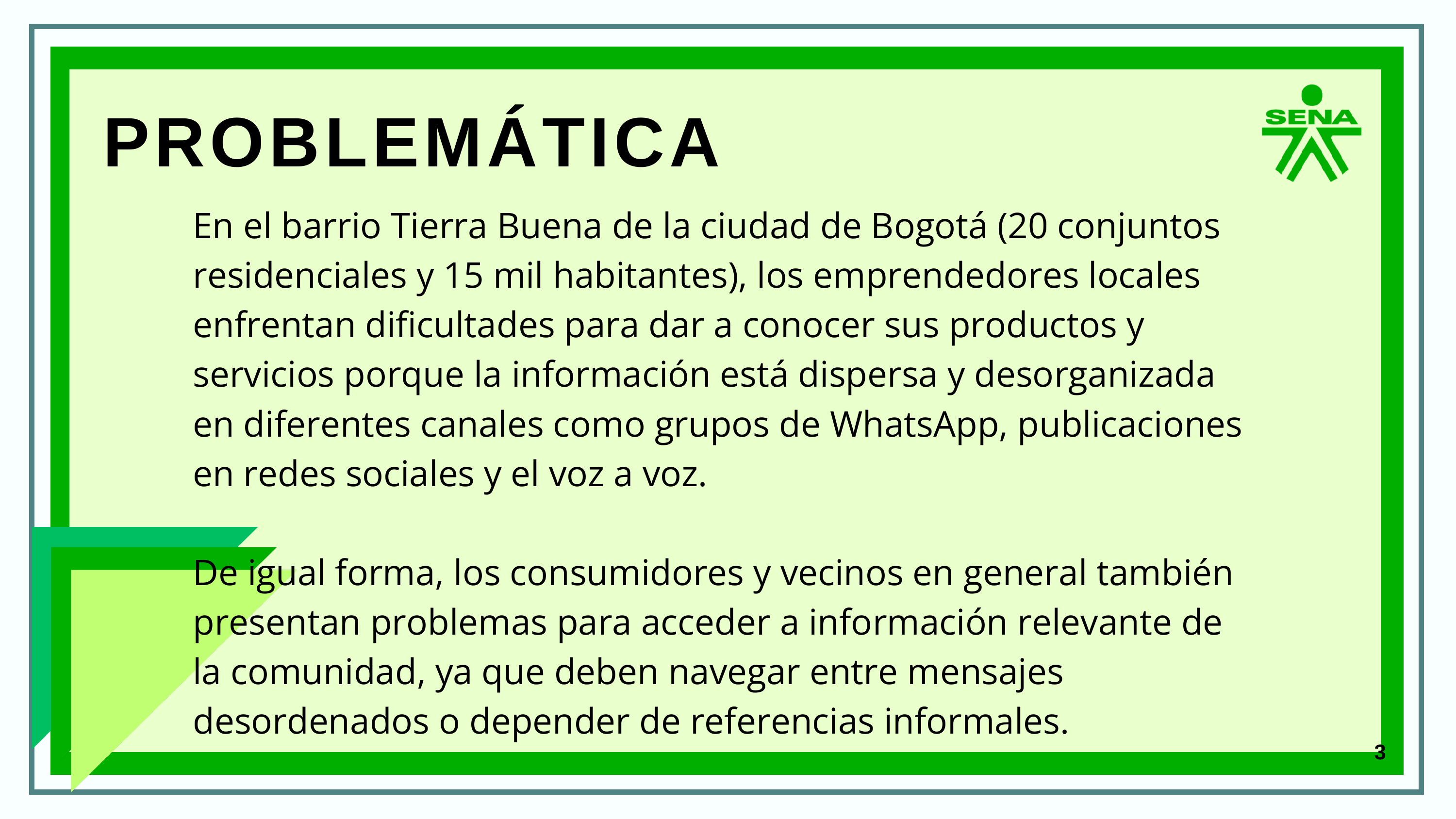

PROBLEMÁTICA
En el barrio Tierra Buena de la ciudad de Bogotá (20 conjuntos residenciales y 15 mil habitantes), los emprendedores locales enfrentan dificultades para dar a conocer sus productos y servicios porque la información está dispersa y desorganizada en diferentes canales como grupos de WhatsApp, publicaciones en redes sociales y el voz a voz.

De igual forma, los consumidores y vecinos en general también presentan problemas para acceder a información relevante de la comunidad, ya que deben navegar entre mensajes desordenados o depender de referencias informales.

3